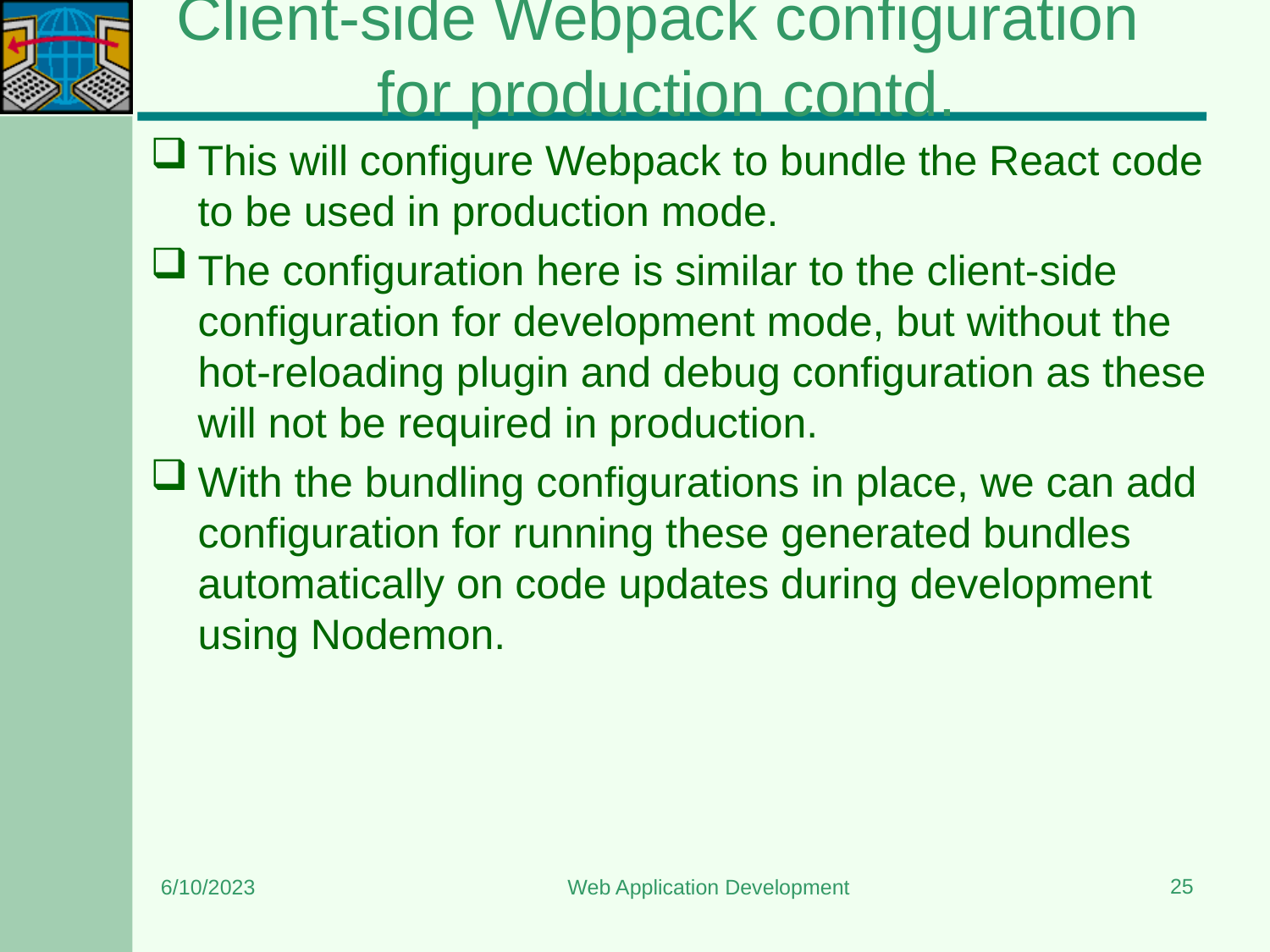

# Client-side Webpack configuration for production contd.
This will configure Webpack to bundle the React code to be used in production mode.
The configuration here is similar to the client-side configuration for development mode, but without the hot-reloading plugin and debug configuration as these will not be required in production.
With the bundling configurations in place, we can add configuration for running these generated bundles automatically on code updates during development using Nodemon.
25
6/10/2023
Web Application Development